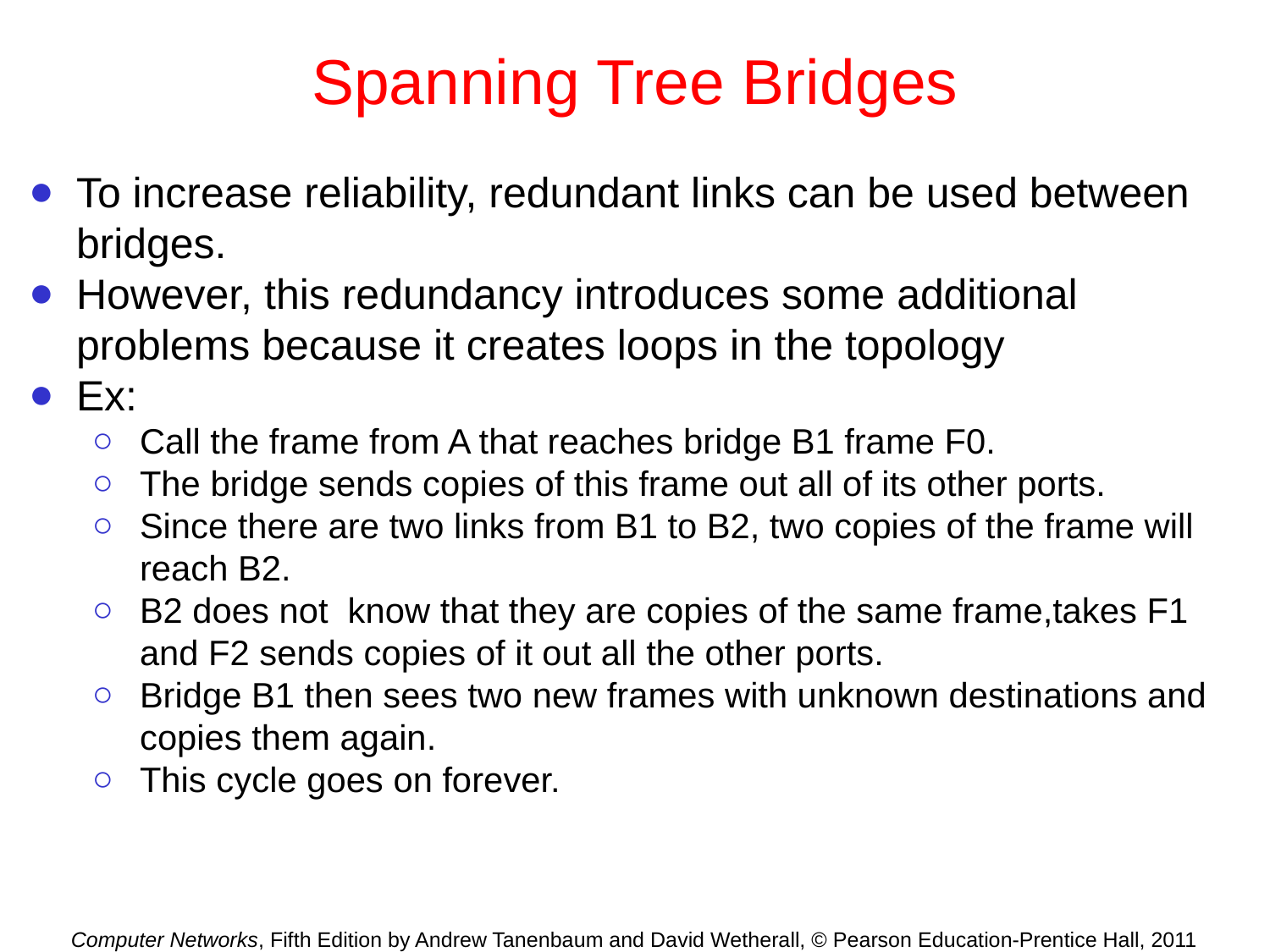

# Spanning Tree Bridges
To increase reliability, redundant links can be used between bridges.
However, this redundancy introduces some additional problems because it creates loops in the topology
Ex:
Call the frame from A that reaches bridge B1 frame F0.
The bridge sends copies of this frame out all of its other ports.
Since there are two links from B1 to B2, two copies of the frame will reach B2.
B2 does not  know that they are copies of the same frame,takes F1 and F2 sends copies of it out all the other ports.
Bridge B1 then sees two new frames with unknown destinations and copies them again.
This cycle goes on forever.